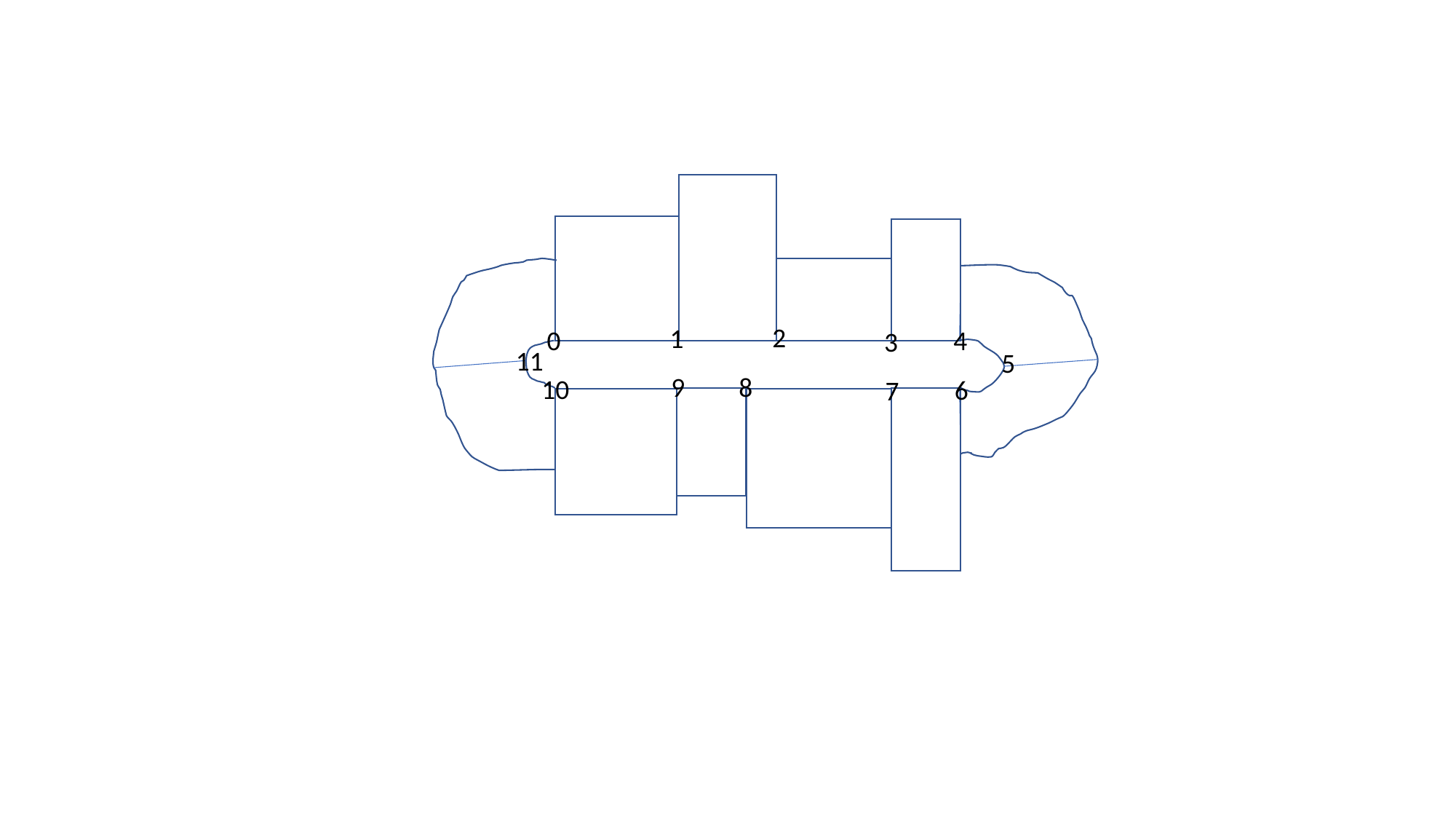

2
1
0
4
3
11

5

8
9
10
6
7